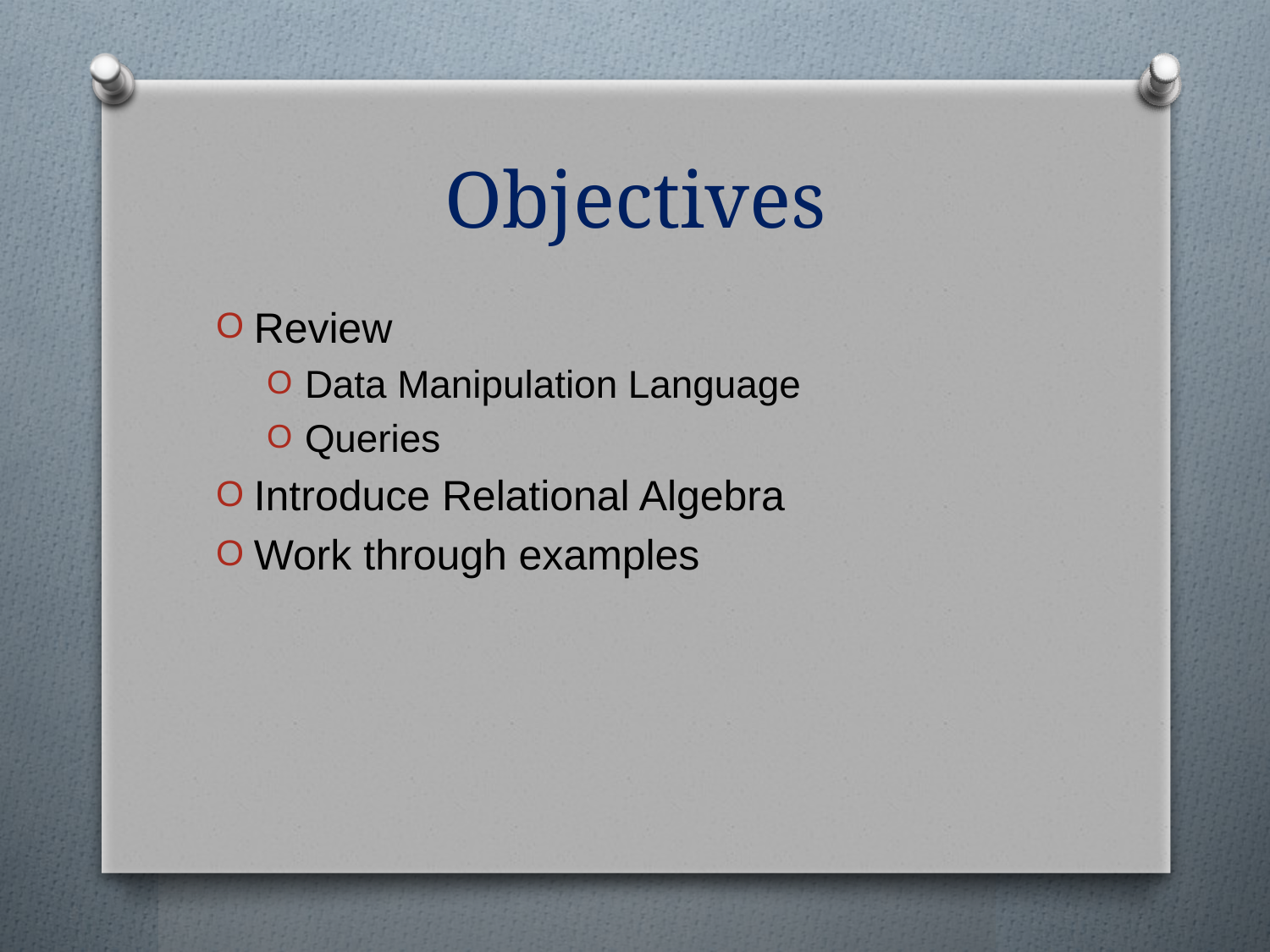

# Objectives
Review
Data Manipulation Language
Queries
Introduce Relational Algebra
Work through examples